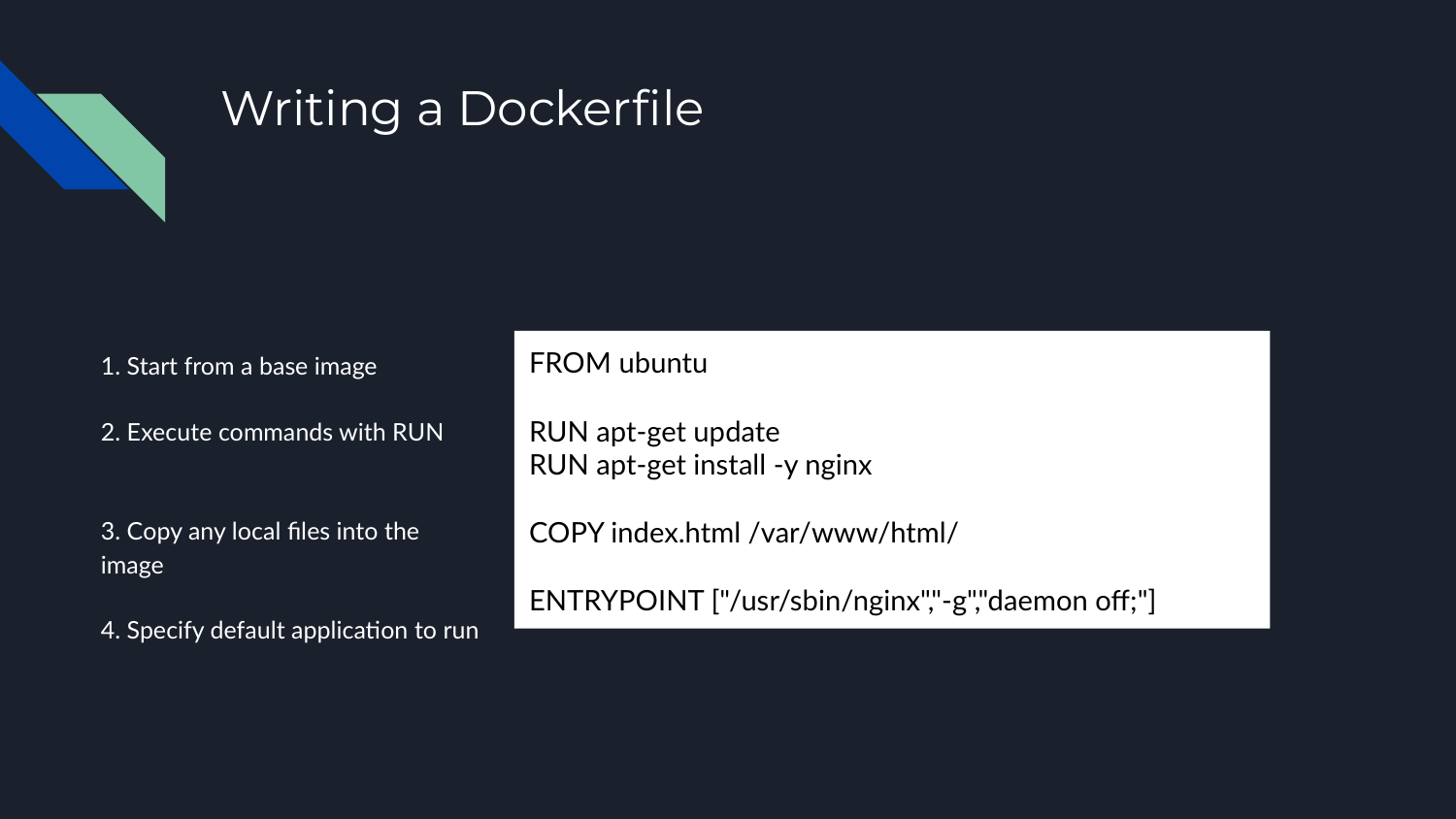

# Writing a Dockerfile
FROM ubuntu

RUN apt-get update
RUN apt-get install -y nginx

COPY index.html /var/www/html/

ENTRYPOINT ["/usr/sbin/nginx","-g","daemon off;"]

1. Start from a base image
2. Execute commands with RUN
3. Copy any local files into the image
4. Specify default application to run